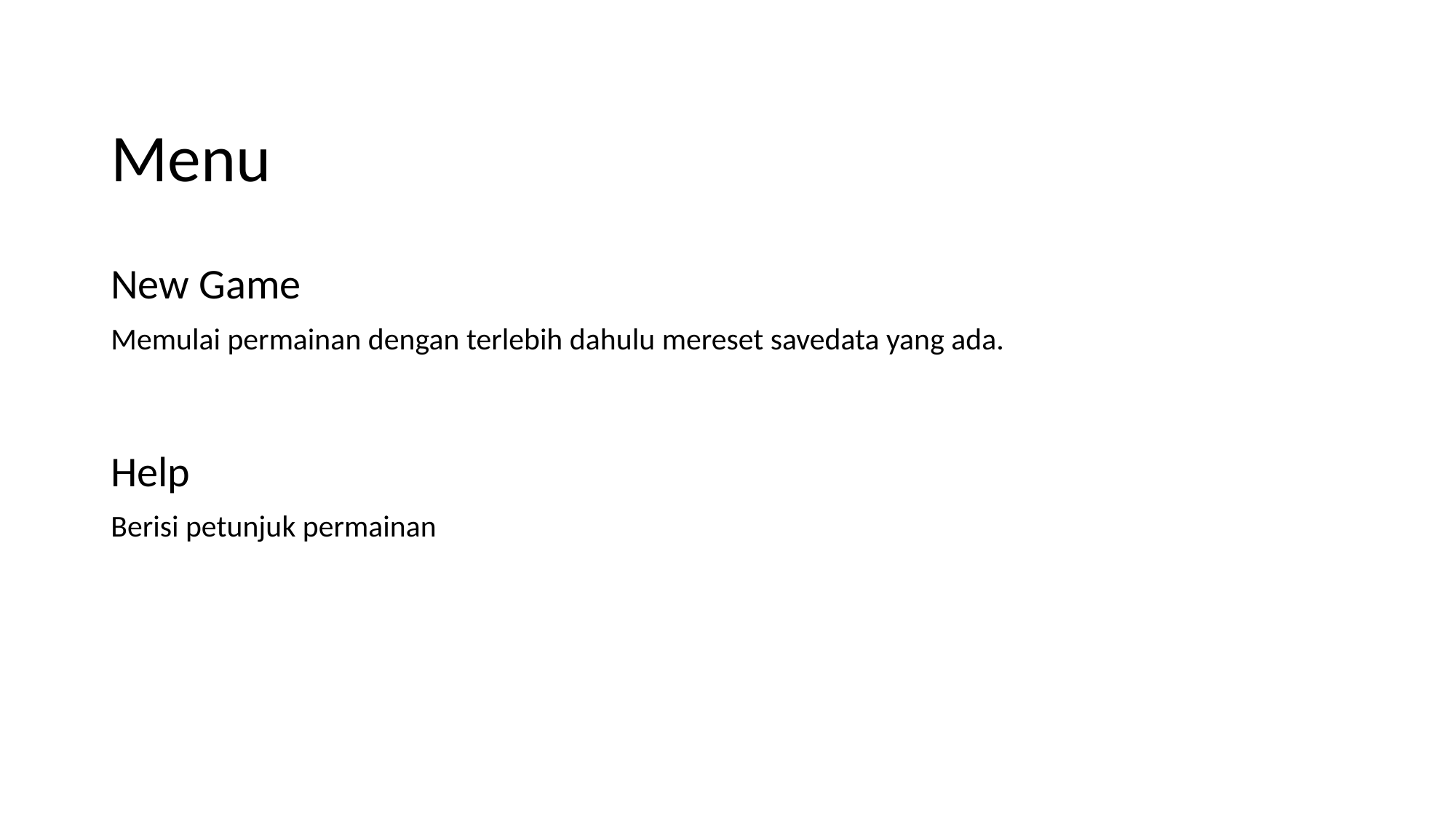

# Menu
New Game
Memulai permainan dengan terlebih dahulu mereset savedata yang ada.
Help
Berisi petunjuk permainan